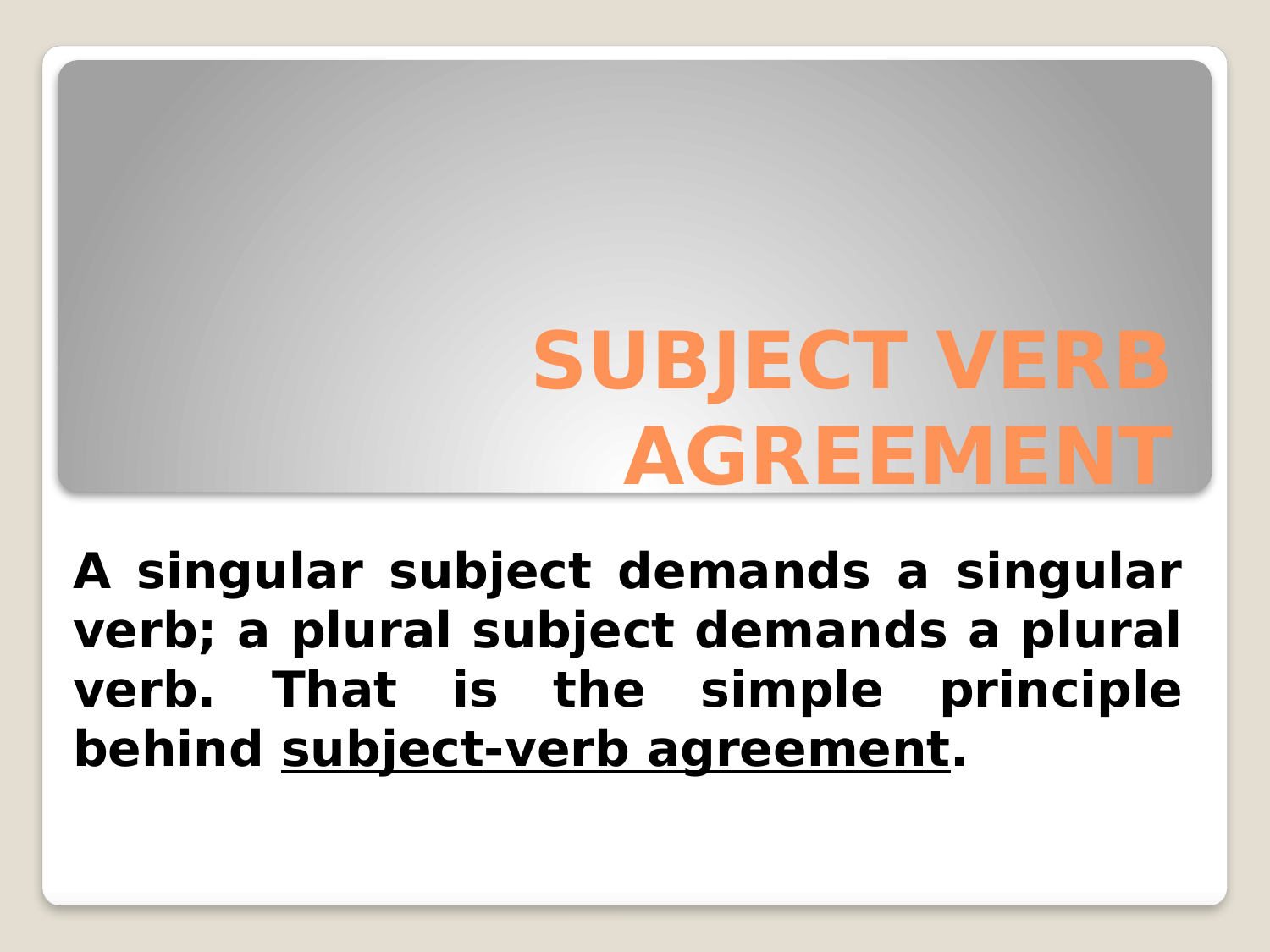

# SUBJECT VERB AGREEMENT
A singular subject demands a singular verb; a plural subject demands a plural verb. That is the simple principle behind subject-verb agreement.